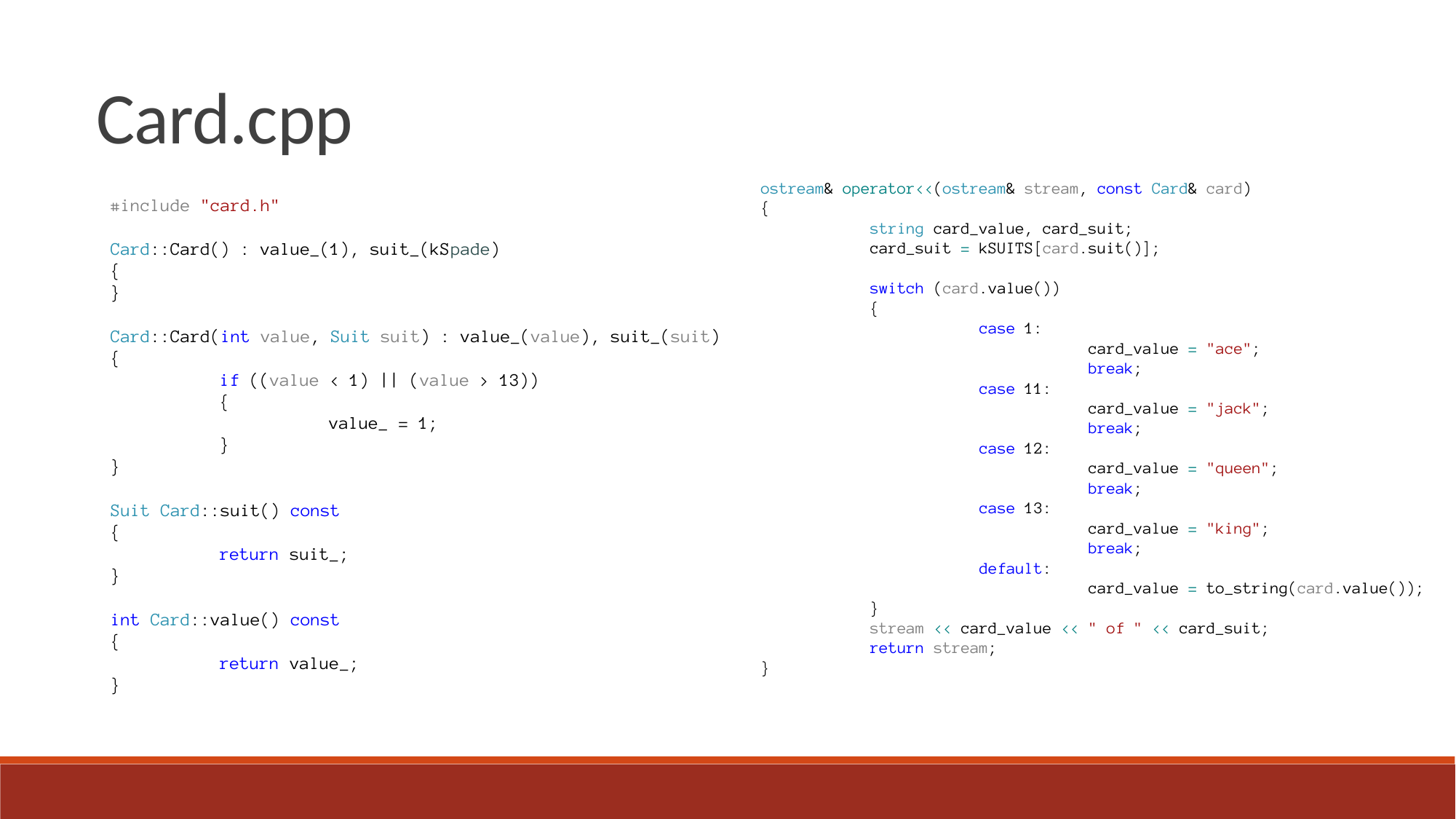

Card.cpp

ostream& operator<<(ostream& stream, const Card& card)
{
	string card_value, card_suit;
	card_suit = kSUITS[card.suit()];

	switch (card.value())
	{
		case 1:
			card_value = "ace";
			break;
		case 11:
			card_value = "jack";
			break;
		case 12:
			card_value = "queen";
			break;
		case 13:
			card_value = "king";
			break;
		default:
			card_value = to_string(card.value());
	}
	stream << card_value << " of " << card_suit;
	return stream;
}
#include "card.h"

Card::Card() : value_(1), suit_(kSpade)
{
}

Card::Card(int value, Suit suit) : value_(value), suit_(suit)
{
	if ((value < 1) || (value > 13))
	{
		value_ = 1;
	}
}

Suit Card::suit() const
{
	return suit_;
}

int Card::value() const
{
	return value_;
}